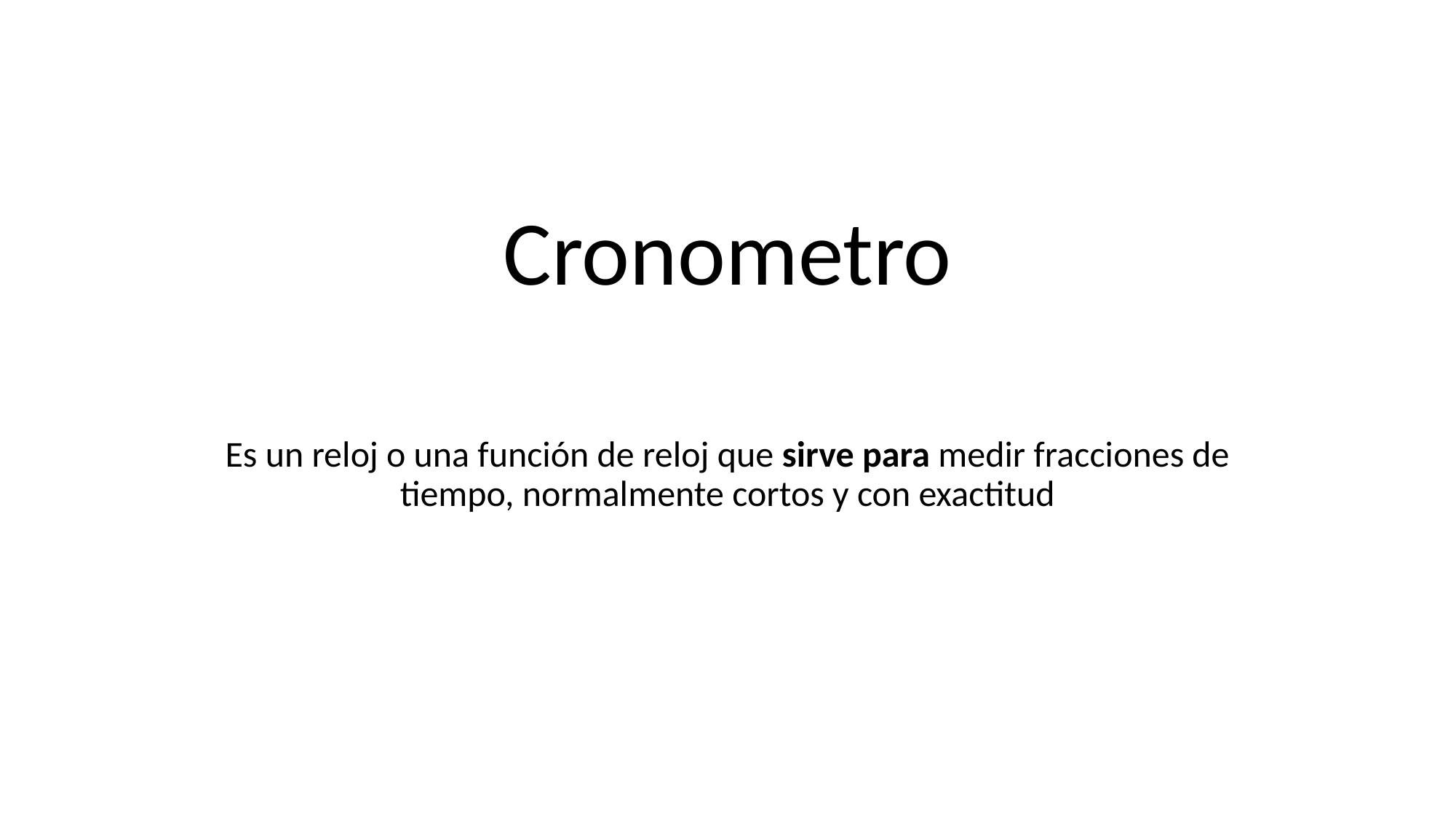

# Cronometro
Es un reloj o una función de reloj que sirve para medir fracciones de tiempo, normalmente cortos y con exactitud